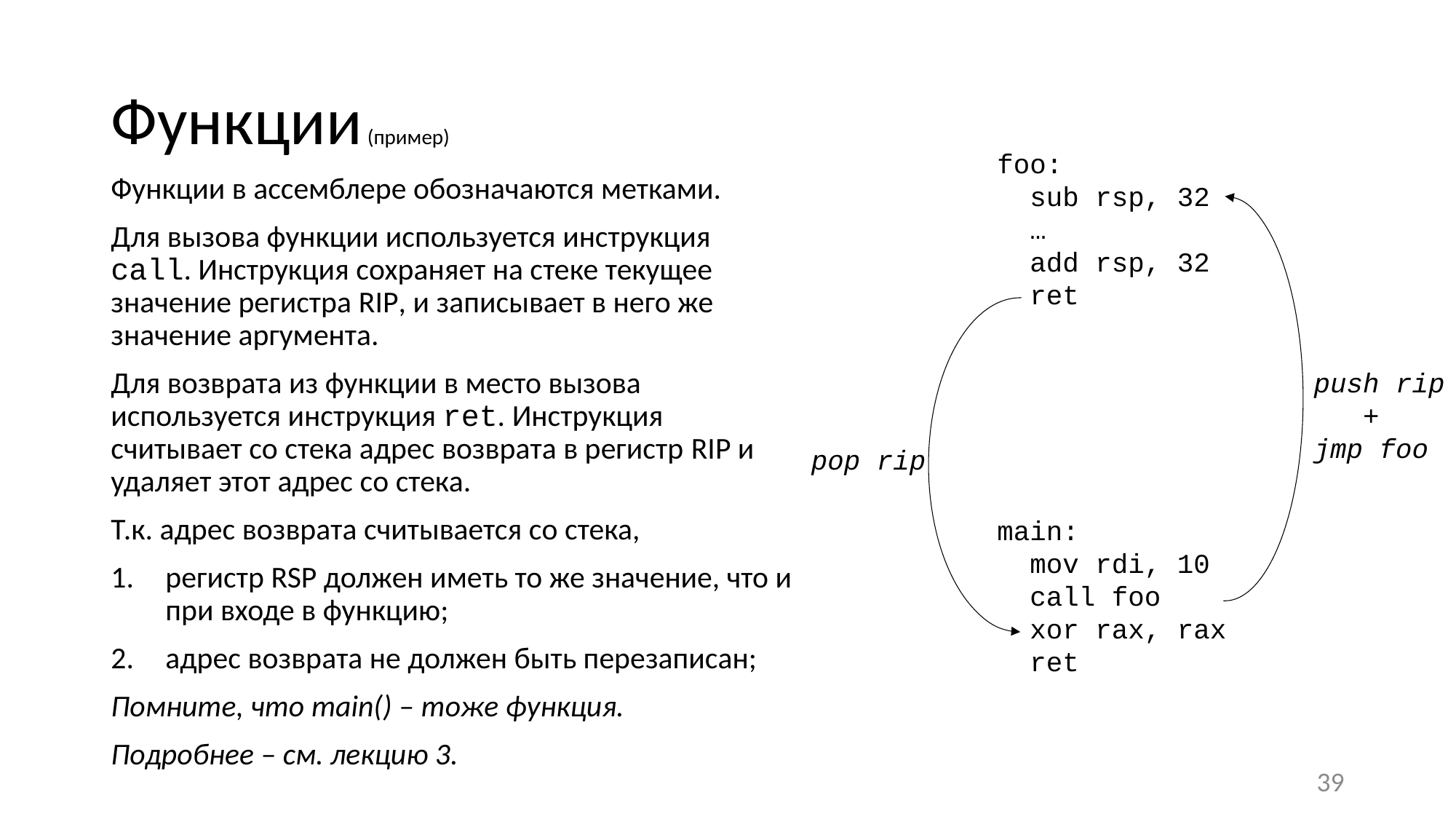

# Функции (пример)
foo:
  sub rsp, 32
  …
  add rsp, 32
  ret
Функции в ассемблере обозначаются метками.
Для вызова функции используется инструкция call. Инструкция сохраняет на стеке текущее значение регистра RIP, и записывает в него же значение аргумента.
Для возврата из функции в место вызова используется инструкция ret. Инструкция считывает со стека адрес возврата в регистр RIP и удаляет этот адрес со стека.
Т.к. адрес возврата считывается со стека,
регистр RSP должен иметь то же значение, что и при входе в функцию;
адрес возврата не должен быть перезаписан;
Помните, что main() – тоже функция.
Подробнее – см. лекцию 3.

push rip
   +
jmp foo
pop rip
main:
  mov rdi, 10
  call foo
  xor rax, rax
  ret
39